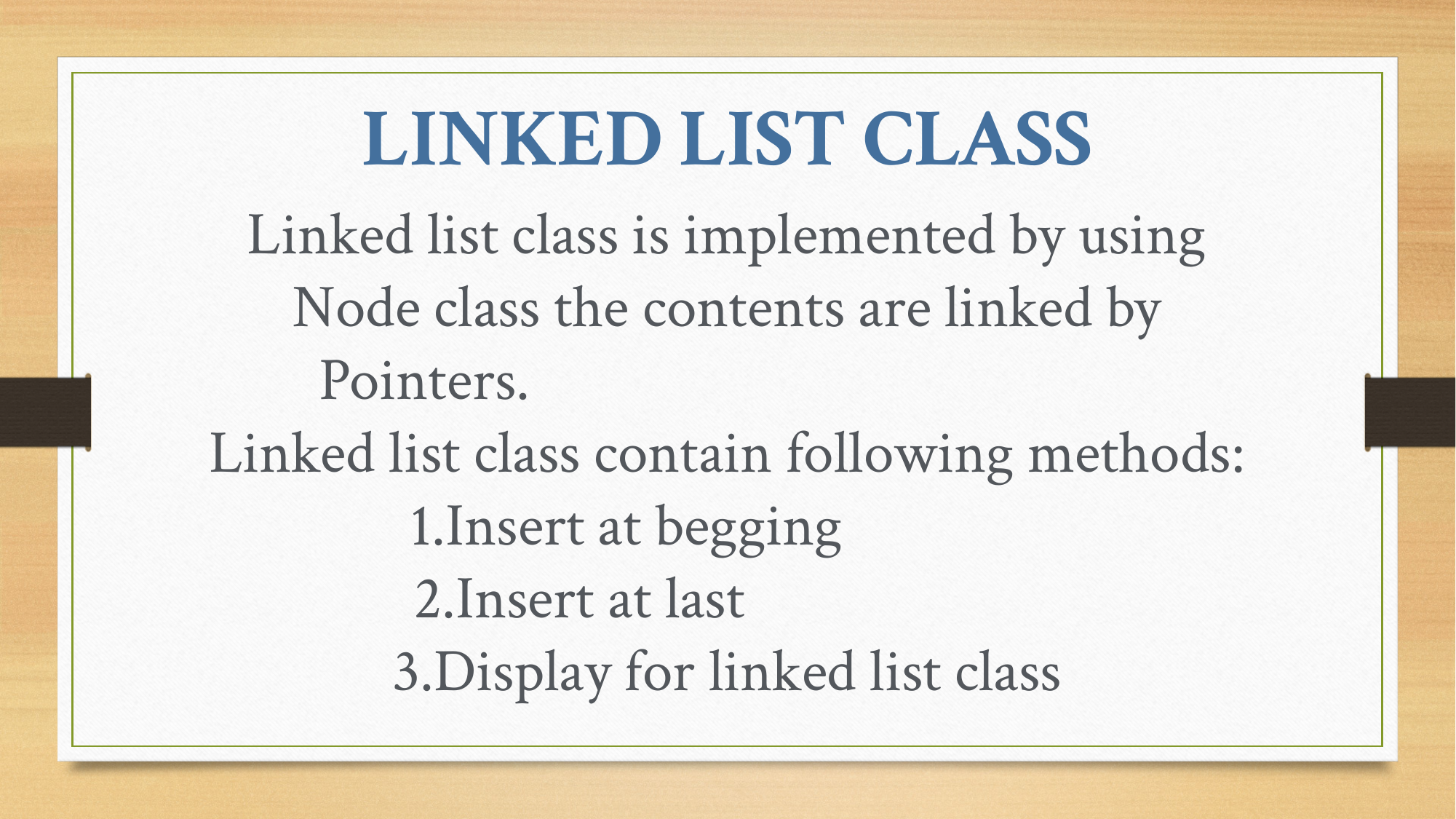

LINKED LIST CLASS
Linked list class is implemented by using
Node class the contents are linked by
Pointers.
Linked list class contain following methods:
1.Insert at begging
2.Insert at last
3.Display for linked list class